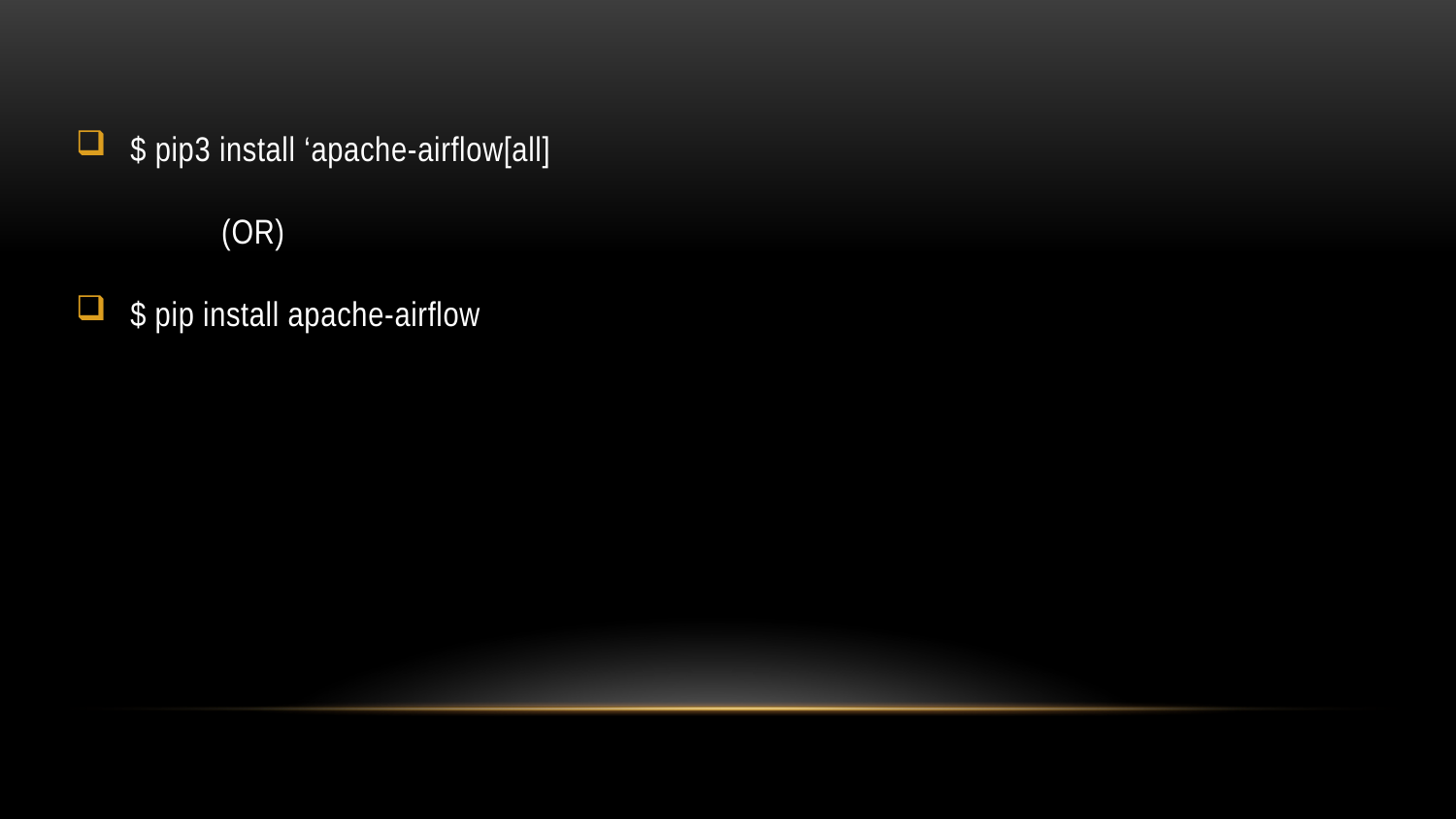

#
$ pip3 install ‘apache-airflow[all]

	(OR)
$ pip install apache-airflow